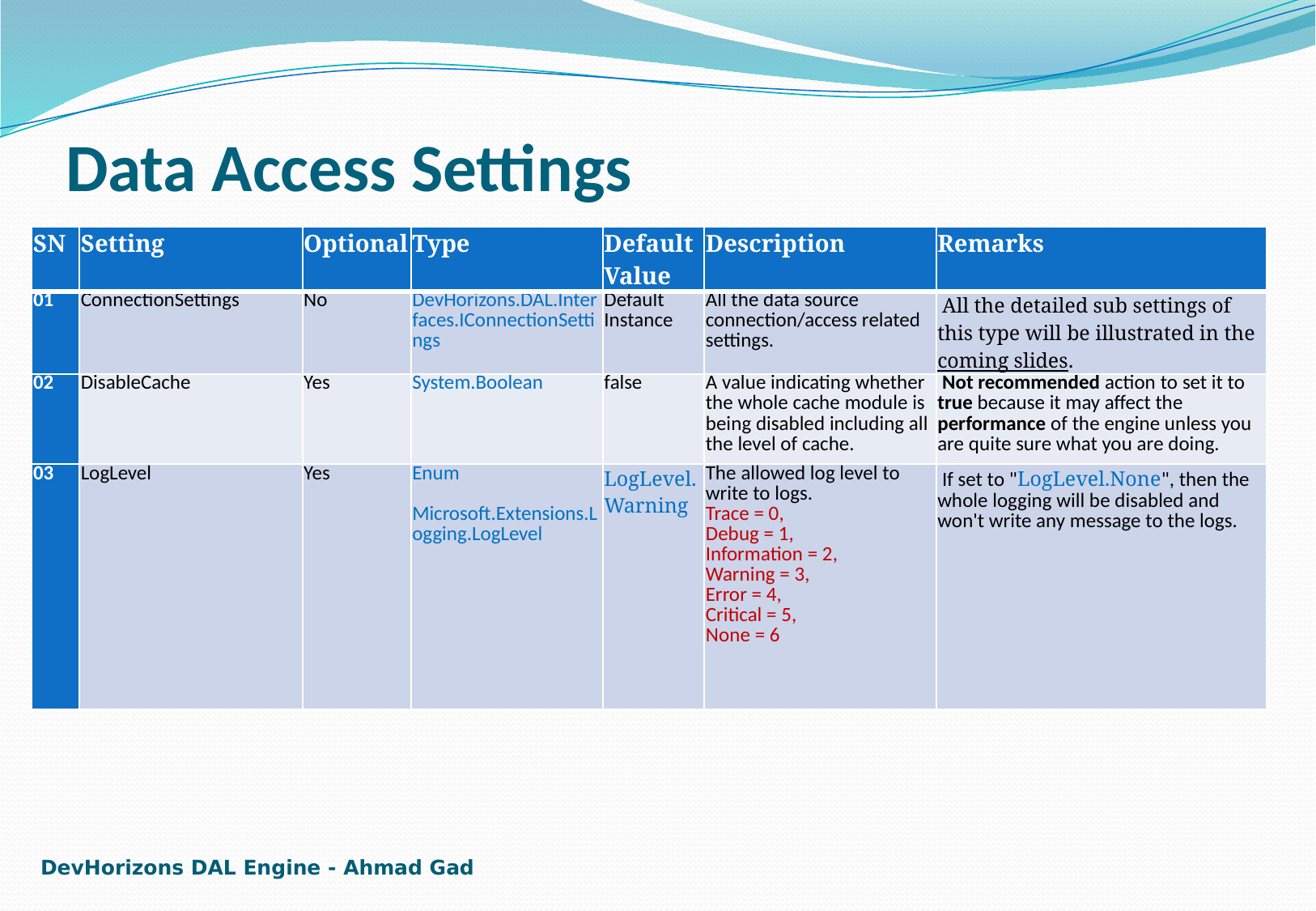

# Data Access Settings
| SN | Setting | Optional | Type | Default Value | Description | Remarks |
| --- | --- | --- | --- | --- | --- | --- |
| 01 | ConnectionSettings | No | DevHorizons.DAL.Interfaces.IConnectionSettings | Default Instance | All the data source connection/access related settings. | All the detailed sub settings of this type will be illustrated in the coming slides. |
| 02 | DisableCache | Yes | System.Boolean | false | A value indicating whether the whole cache module is being disabled including all the level of cache. | Not recommended action to set it to true because it may affect the performance of the engine unless you are quite sure what you are doing. |
| 03 | LogLevel | Yes | Enum Microsoft.Extensions.Logging.LogLevel | LogLevel.Warning | The allowed log level to write to logs. Trace = 0, Debug = 1, Information = 2, Warning = 3, Error = 4, Critical = 5, None = 6 | If set to "LogLevel.None", then the whole logging will be disabled and won't write any message to the logs. |
DevHorizons DAL Engine - Ahmad Gad